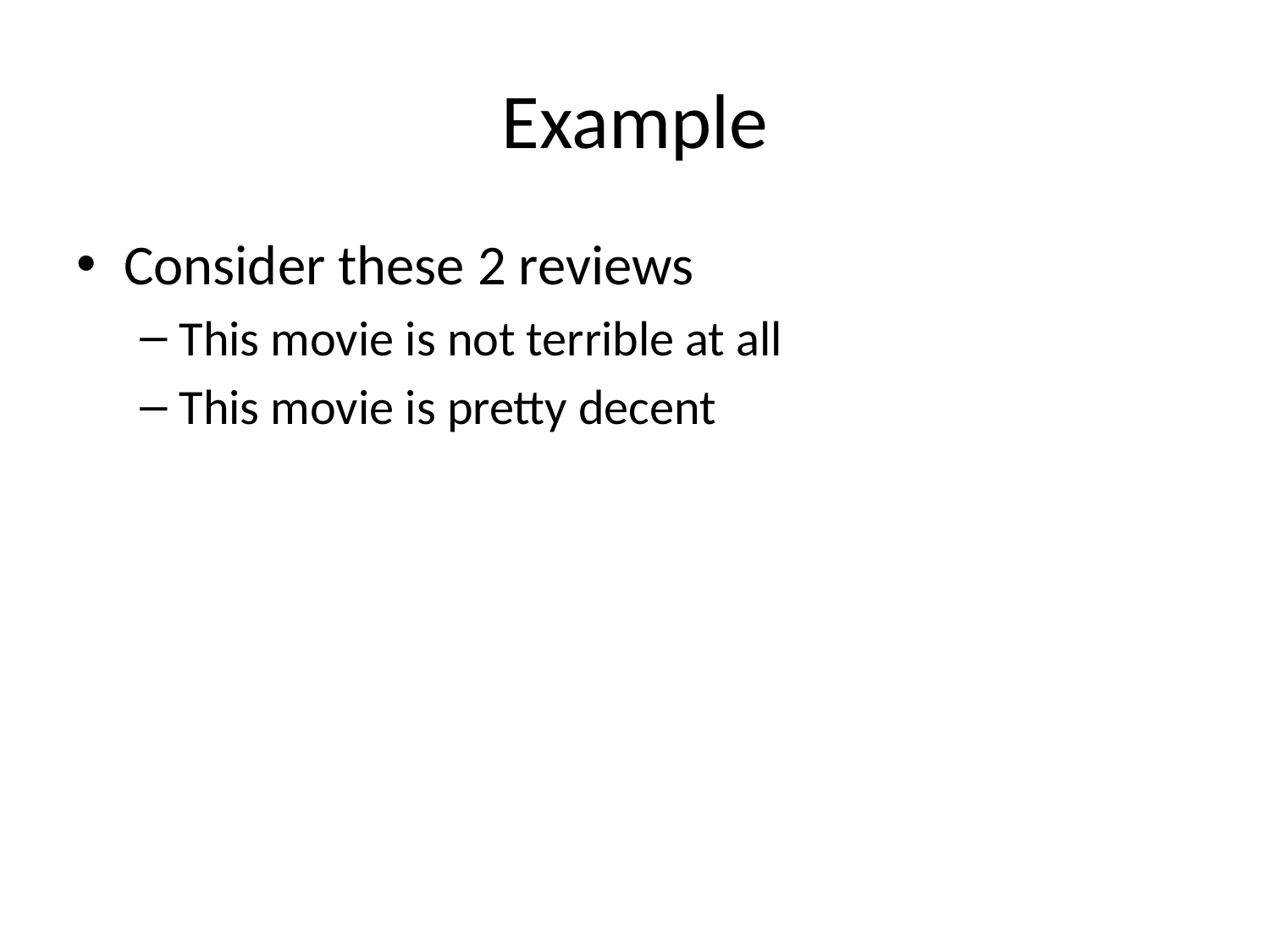

# Example
Consider these 2 reviews
This movie is not terrible at all
This movie is pretty decent